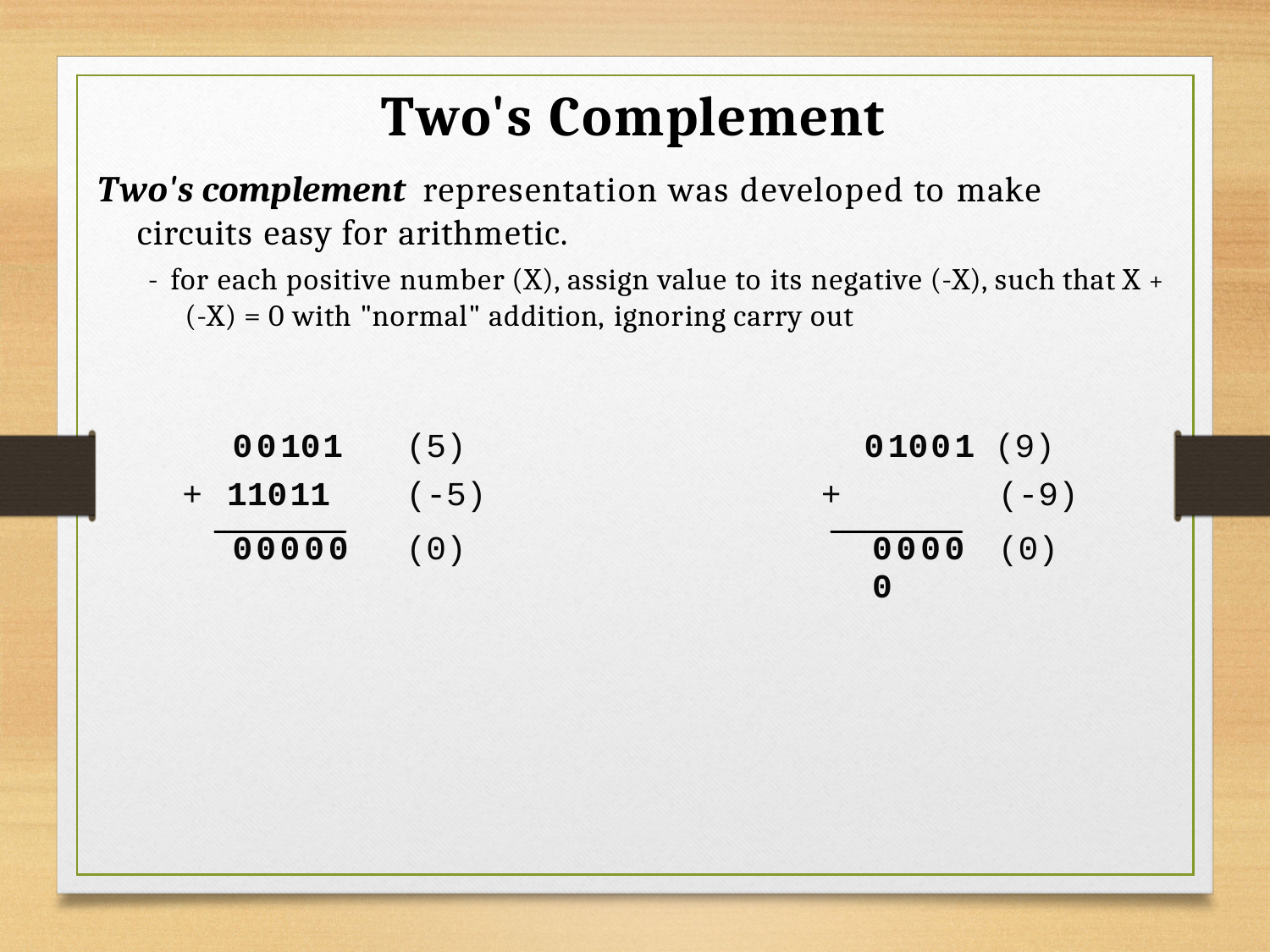

Two's Complement
Two's complement  representation was developed to make circuits easy for arithmetic.
-for each positive number (X), assign value to its negative (-X), such that X +  (-X) = 0 with "normal" addition, ignoring carry out
| 00101 | (5) | 01001 | (9) |
| --- | --- | --- | --- |
| + 11011 | (-5) | + | (-9) |
| 00000 | (0) | 00000 | (0) |